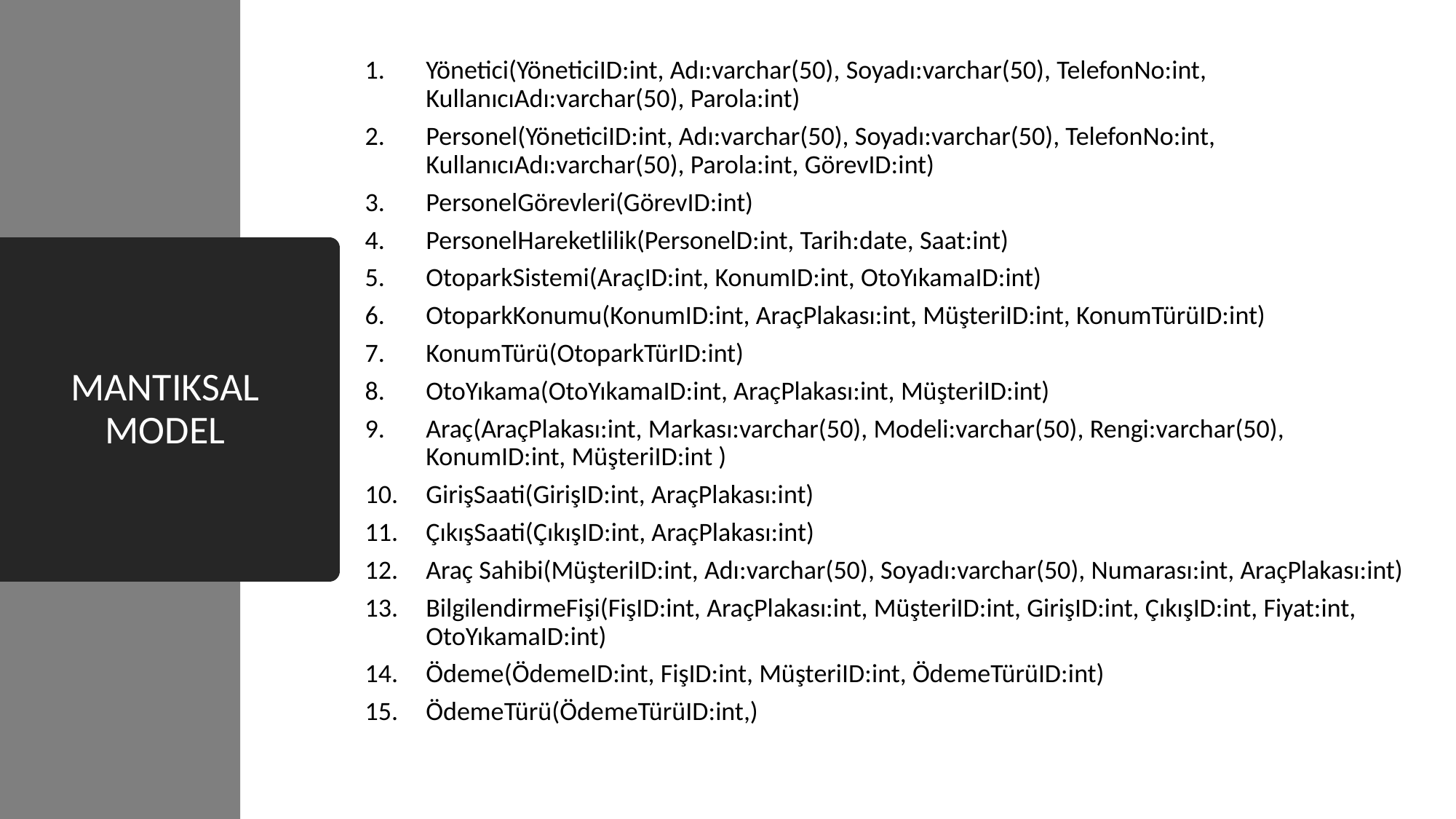

Yönetici(YöneticiID:int, Adı:varchar(50), Soyadı:varchar(50), TelefonNo:int,             KullanıcıAdı:varchar(50), Parola:int)
Personel(YöneticiID:int, Adı:varchar(50), Soyadı:varchar(50), TelefonNo:int,    KullanıcıAdı:varchar(50), Parola:int, GörevID:int)
PersonelGörevleri(GörevID:int)
PersonelHareketlilik(PersonelD:int, Tarih:date, Saat:int)
OtoparkSistemi(AraçID:int, KonumID:int, OtoYıkamaID:int)
OtoparkKonumu(KonumID:int, AraçPlakası:int, MüşteriID:int, KonumTürüID:int)
KonumTürü(OtoparkTürID:int)
OtoYıkama(OtoYıkamaID:int, AraçPlakası:int, MüşteriID:int)
Araç(AraçPlakası:int, Markası:varchar(50), Modeli:varchar(50), Rengi:varchar(50), KonumID:int, MüşteriID:int )
GirişSaati(GirişID:int, AraçPlakası:int)
ÇıkışSaati(ÇıkışID:int, AraçPlakası:int)
Araç Sahibi(MüşteriID:int, Adı:varchar(50), Soyadı:varchar(50), Numarası:int, AraçPlakası:int)
BilgilendirmeFişi(FişID:int, AraçPlakası:int, MüşteriID:int, GirişID:int, ÇıkışID:int, Fiyat:int, OtoYıkamaID:int)
Ödeme(ÖdemeID:int, FişID:int, MüşteriID:int, ÖdemeTürüID:int)
ÖdemeTürü(ÖdemeTürüID:int,)

# MANTIKSAL MODEL